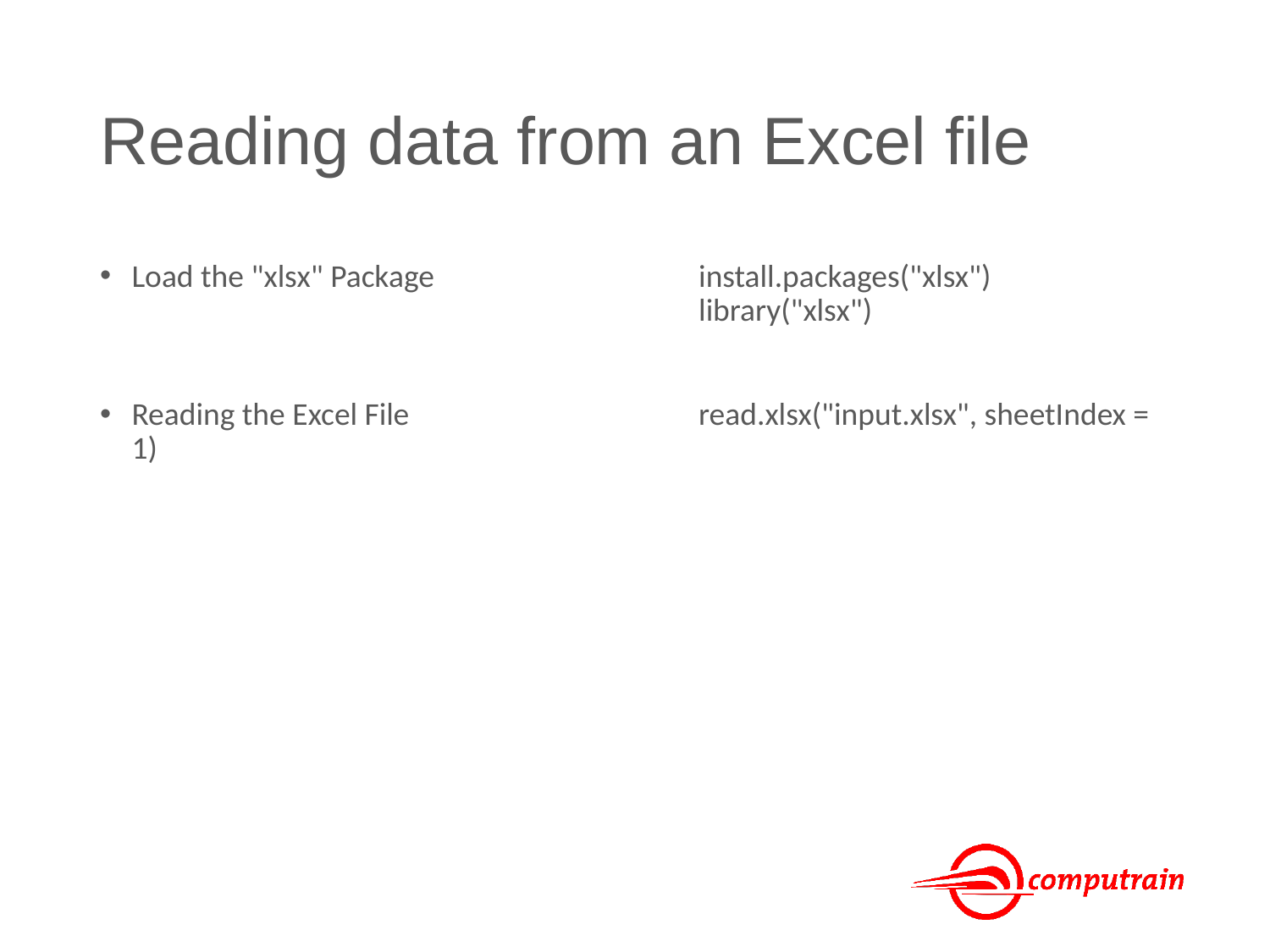

# Reading data from an Excel file
Load the "xlsx" Package	install.packages("xlsx")
	library("xlsx")

Reading the Excel File	read.xlsx("input.xlsx", sheetIndex = 1)